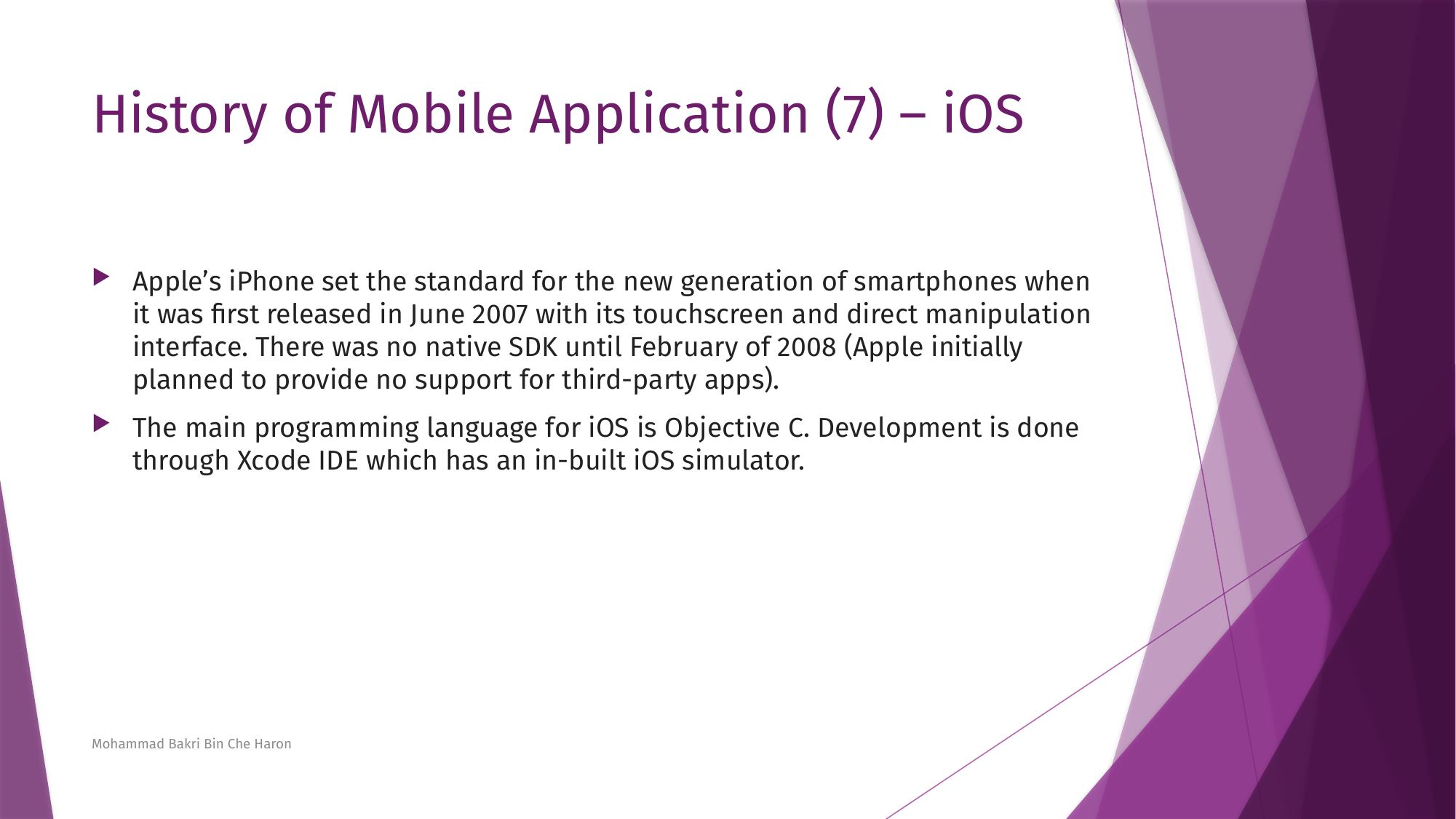

# History of Mobile Application (7) – iOS
Apple’s iPhone set the standard for the new generation of smartphones when it was first released in June 2007 with its touchscreen and direct manipulation interface. There was no native SDK until February of 2008 (Apple initially planned to provide no support for third-party apps).
The main programming language for iOS is Objective C. Development is done through Xcode IDE which has an in-built iOS simulator.
Mohammad Bakri Bin Che Haron